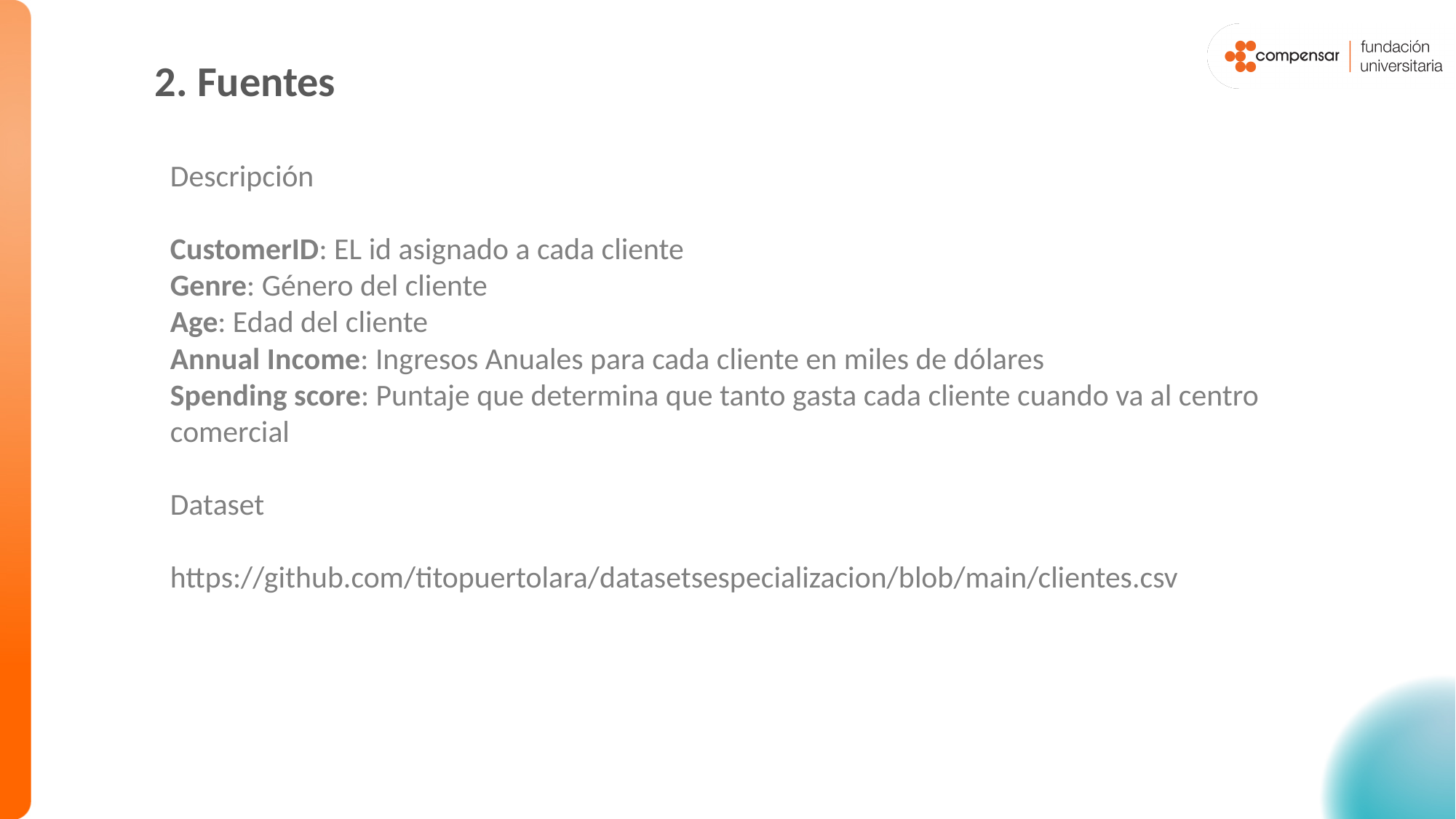

2. Fuentes

Descripción

CustomerID: EL id asignado a cada cliente
Genre: Género del cliente
Age: Edad del cliente
Annual Income: Ingresos Anuales para cada cliente en miles de dólares
Spending score: Puntaje que determina que tanto gasta cada cliente cuando va al centro comercial

Dataset

https://github.com/titopuertolara/datasetsespecializacion/blob/main/clientes.csv